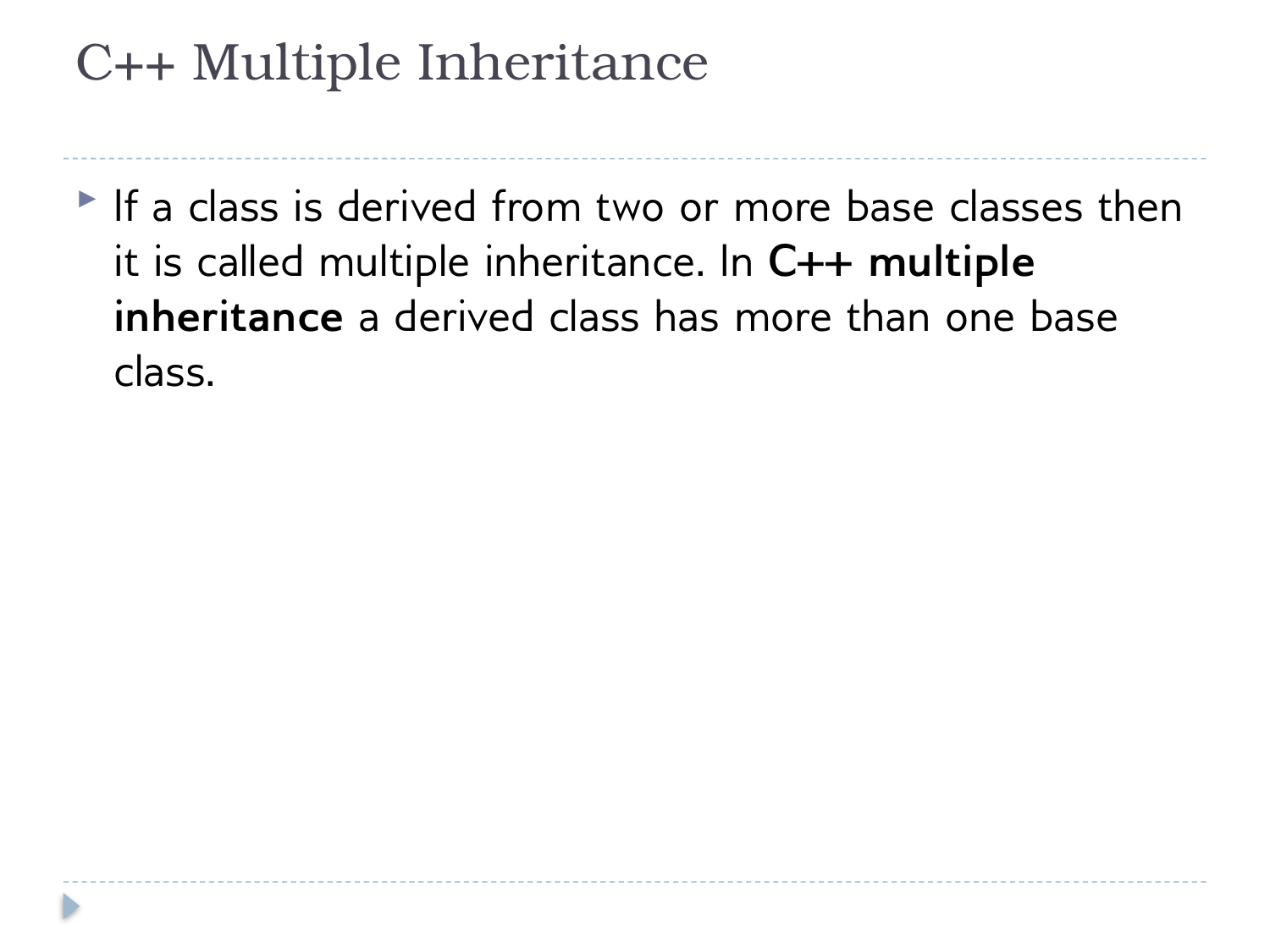

# C++ Multiple Inheritance
If a class is derived from two or more base classes then it is called multiple inheritance. In C++ multiple inheritance a derived class has more than one base class.